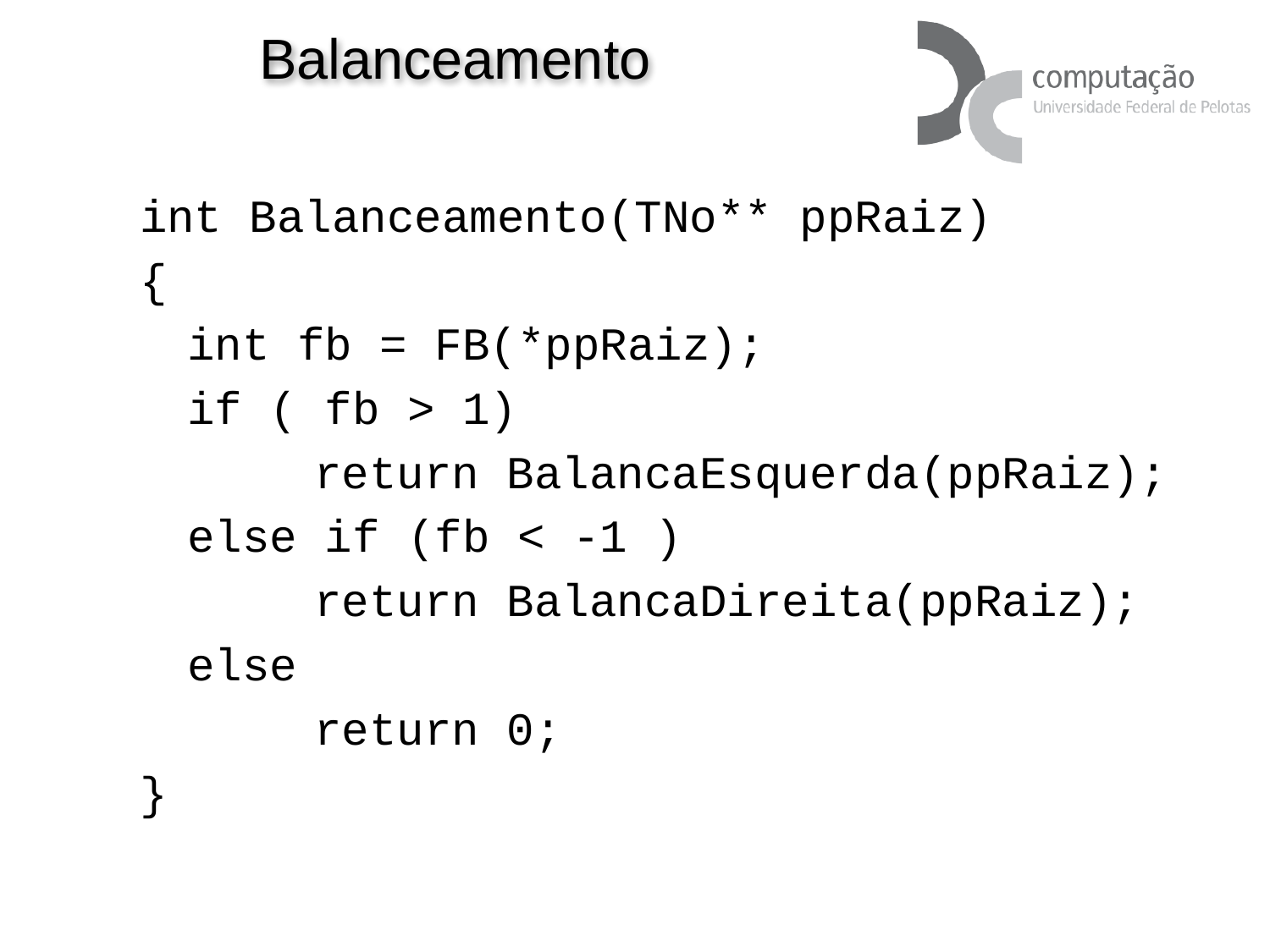

# Balanceamento
int Balanceamento(TNo** ppRaiz)
{
	int fb = FB(*ppRaiz);
	if ( fb > 1)
		return BalancaEsquerda(ppRaiz);
	else if (fb < -1 )
		return BalancaDireita(ppRaiz);
	else
		return 0;
}